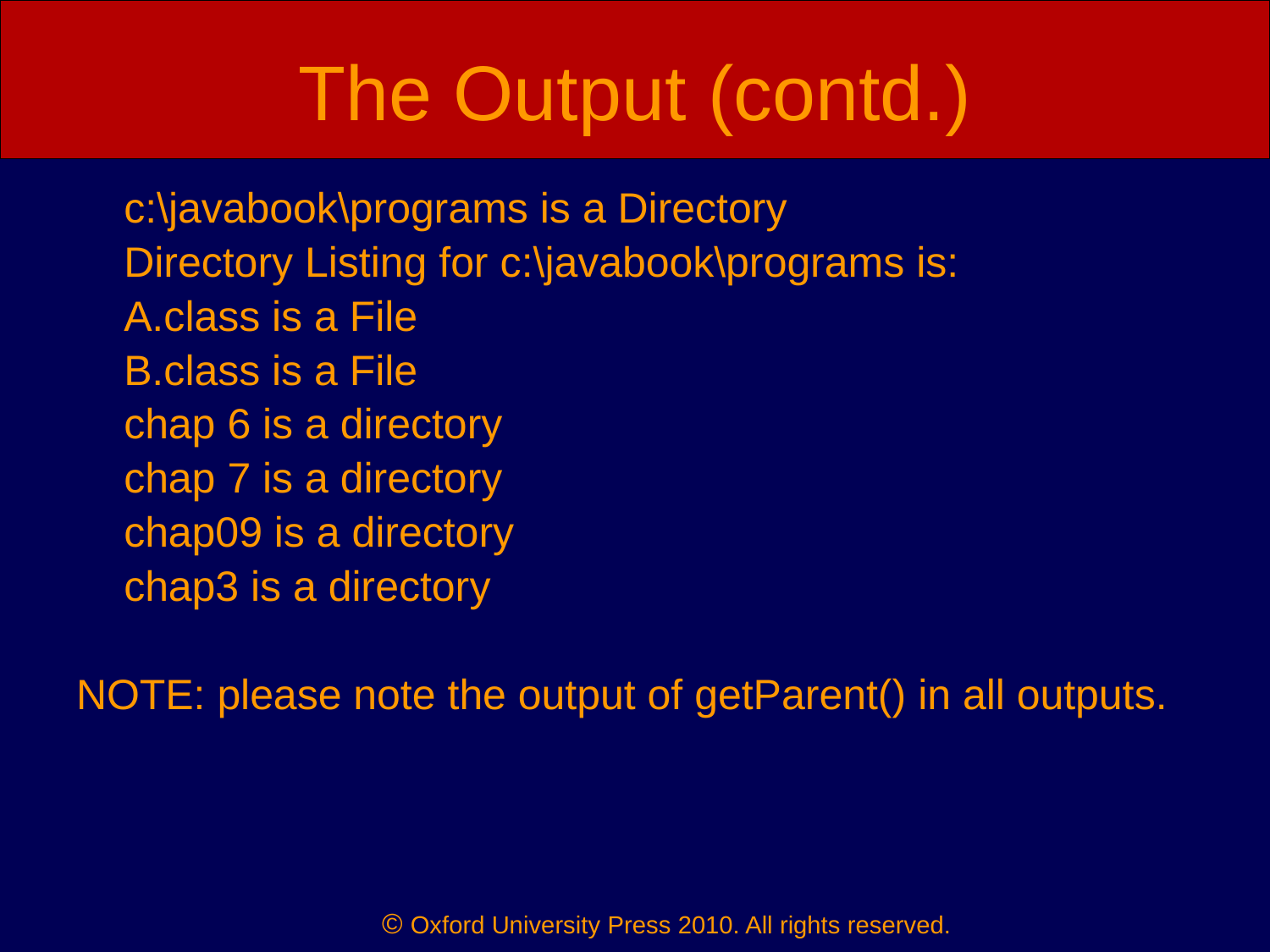

# The Output (contd.)
	c:\javabook\programs is a Directory
	Directory Listing for c:\javabook\programs is:
	A.class is a File
	B.class is a File
	chap 6 is a directory
	chap 7 is a directory
	chap09 is a directory
	chap3 is a directory

NOTE: please note the output of getParent() in all outputs.